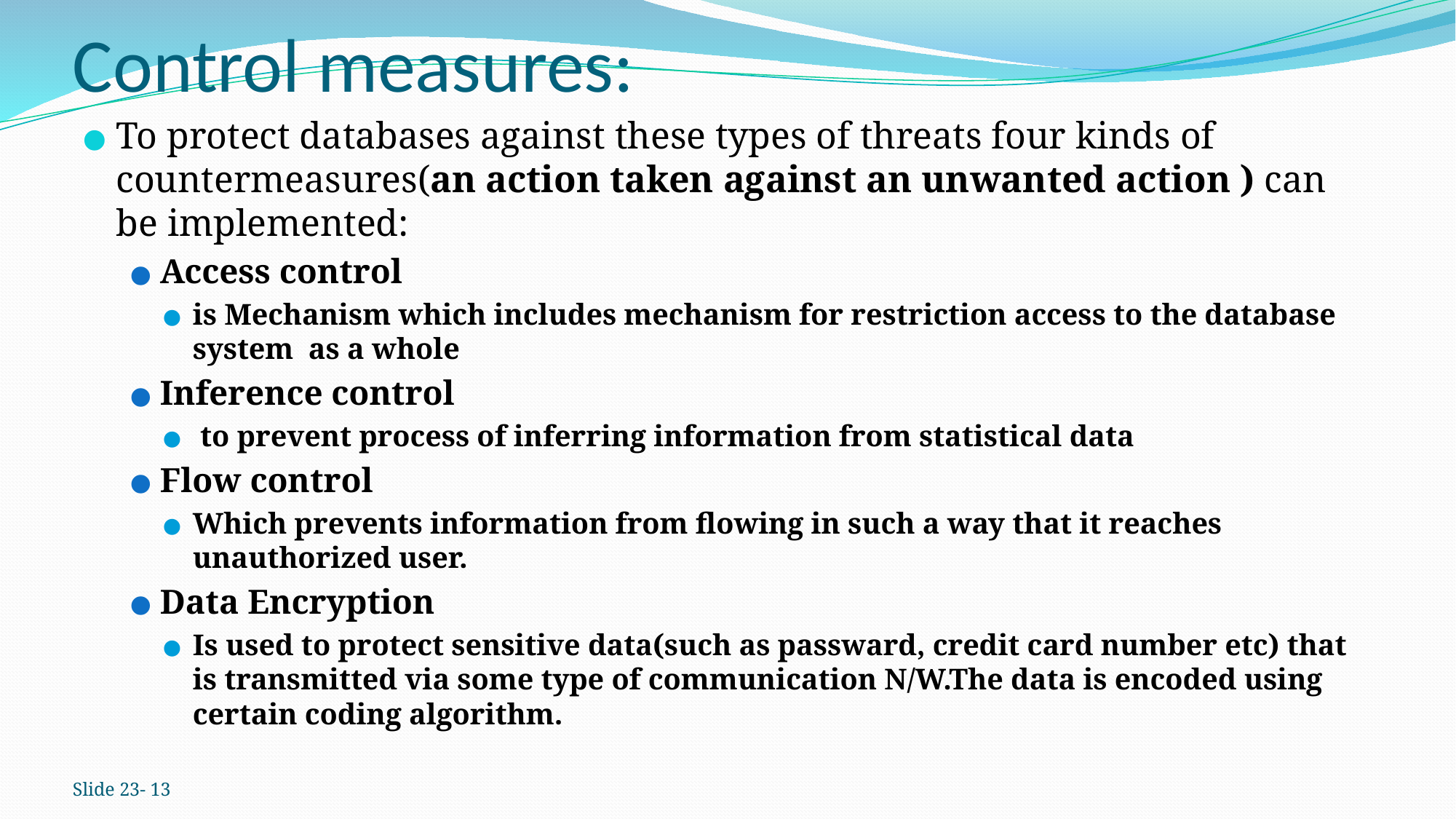

# Control measures:
To protect databases against these types of threats four kinds of  countermeasures(an action taken against an unwanted action ) can be implemented:
Access control
is Mechanism which includes mechanism for restriction access to the database system  as a whole
Inference control
 to prevent process of inferring information from statistical data
Flow control
Which prevents information from flowing in such a way that it reaches unauthorized user.
Data Encryption
Is used to protect sensitive data(such as passward, credit card number etc) that is transmitted via some type of communication N/W.The data is encoded using certain coding algorithm.

Slide 23- 13